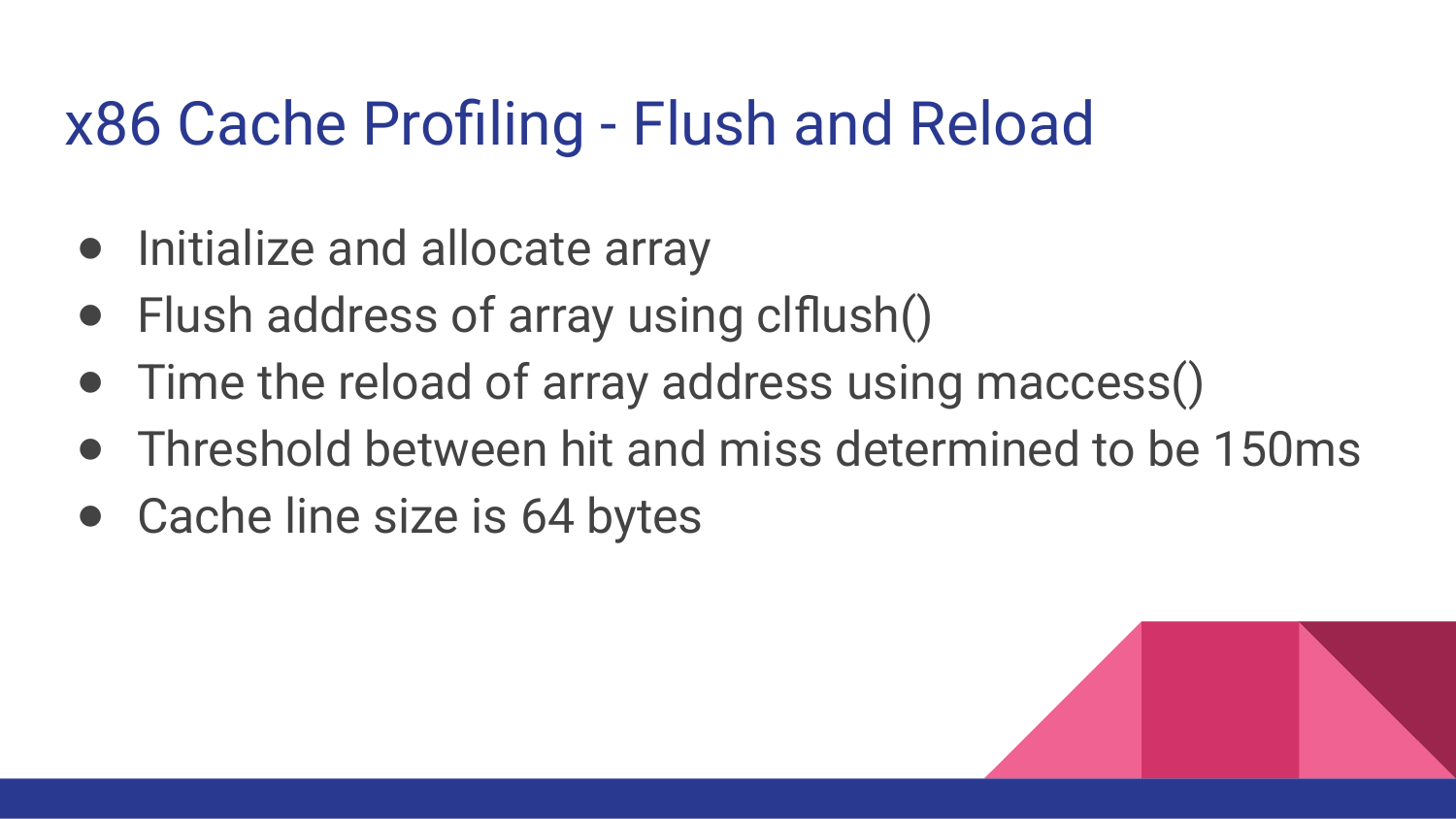

# x86 Cache Profiling - Flush and Reload
Initialize and allocate array
Flush address of array using clflush()
Time the reload of array address using maccess()
Threshold between hit and miss determined to be 150ms
Cache line size is 64 bytes